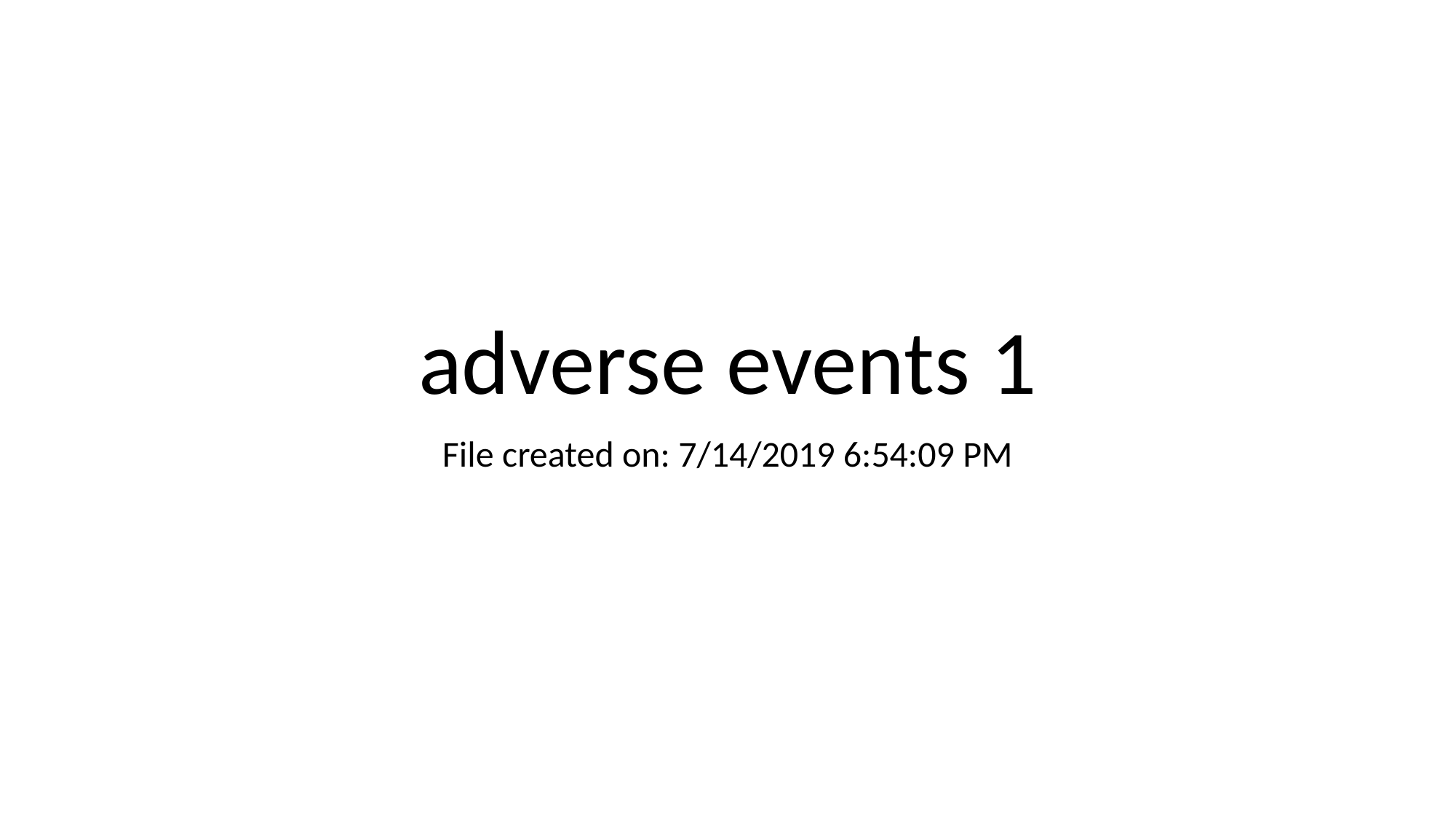

# adverse events 1
File created on: 7/14/2019 6:54:09 PM